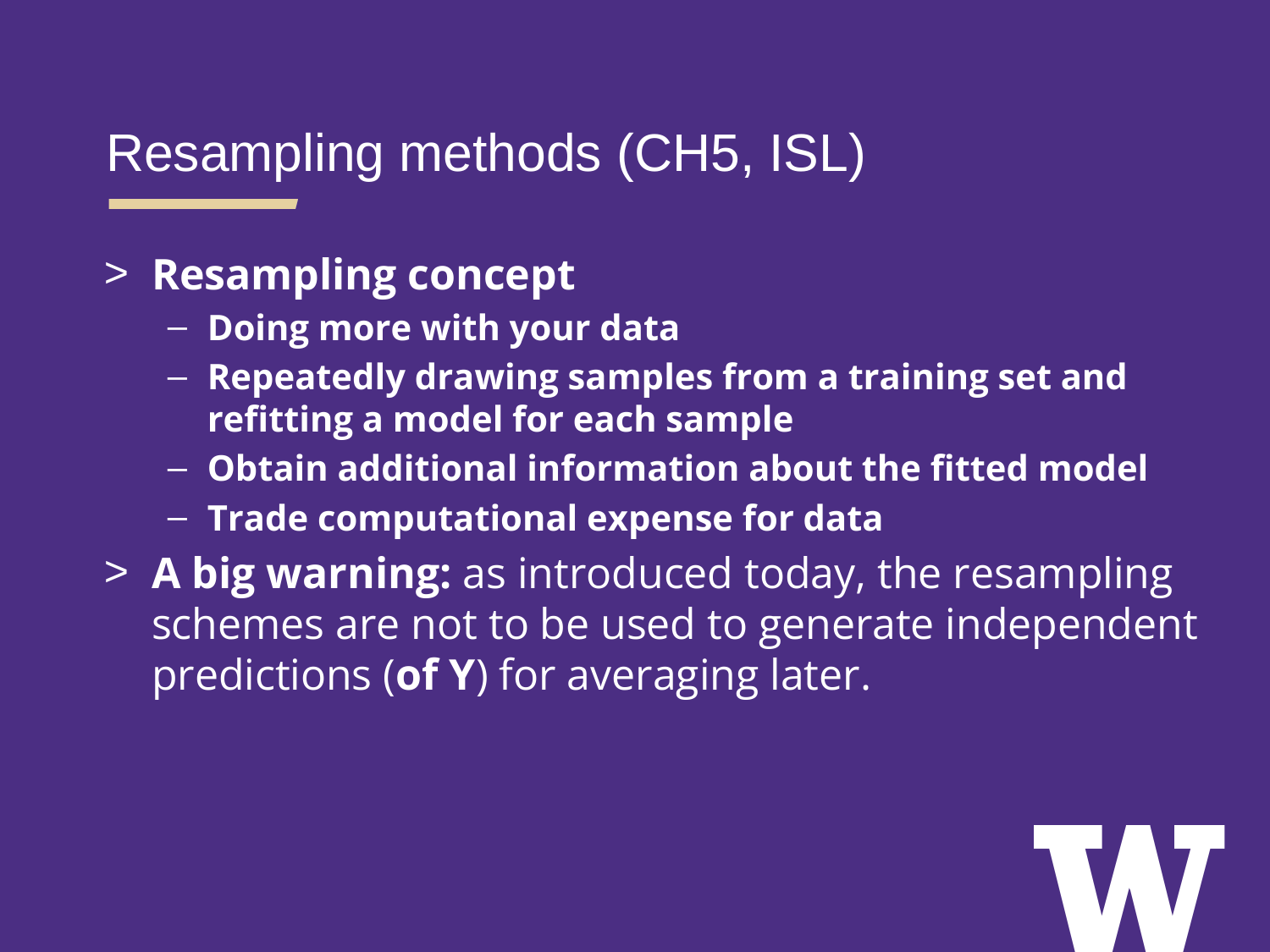

Resampling methods (CH5, ISL)
Resampling concept
Doing more with your data
Repeatedly drawing samples from a training set and refitting a model for each sample
Obtain additional information about the fitted model
Trade computational expense for data
A big warning: as introduced today, the resampling schemes are not to be used to generate independent predictions (of Y) for averaging later.